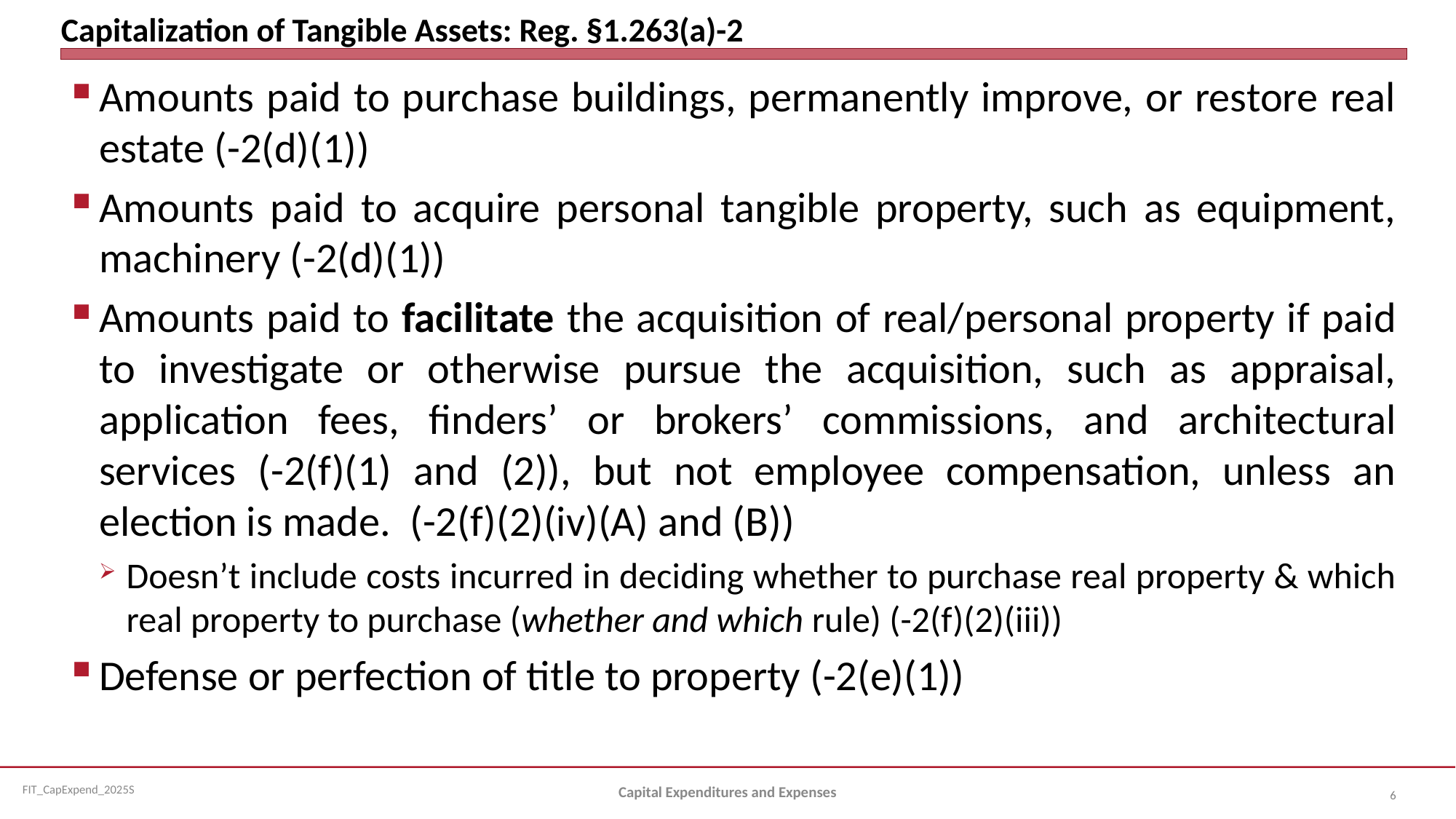

# Capitalization of Tangible Assets: Reg. §1.263(a)-2
Amounts paid to purchase buildings, permanently improve, or restore real estate (-2(d)(1))
Amounts paid to acquire personal tangible property, such as equipment, machinery (-2(d)(1))
Amounts paid to facilitate the acquisition of real/personal property if paid to investigate or otherwise pursue the acquisition, such as appraisal, application fees, finders’ or brokers’ commissions, and architectural services (-2(f)(1) and (2)), but not employee compensation, unless an election is made.  (-2(f)(2)(iv)(A) and (B))
Doesn’t include costs incurred in deciding whether to purchase real property & which real property to purchase (whether and which rule) (-2(f)(2)(iii))
Defense or perfection of title to property (-2(e)(1))

Capital Expenditures and Expenses
6